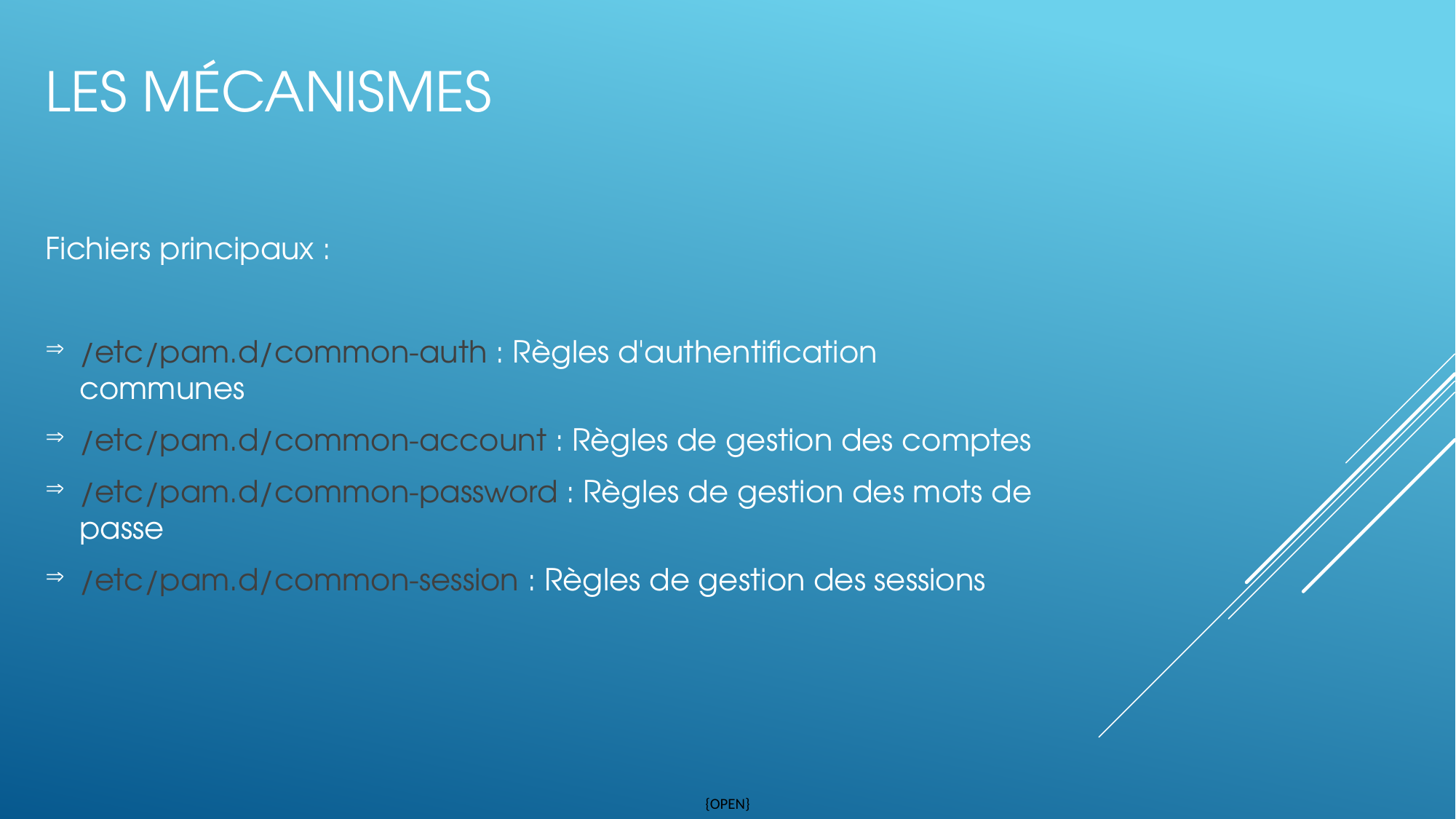

# Les mécanismes
Fichiers principaux :

/etc/pam.d/common-auth : Règles d'authentification communes
/etc/pam.d/common-account : Règles de gestion des comptes
/etc/pam.d/common-password : Règles de gestion des mots de passe
/etc/pam.d/common-session : Règles de gestion des sessions